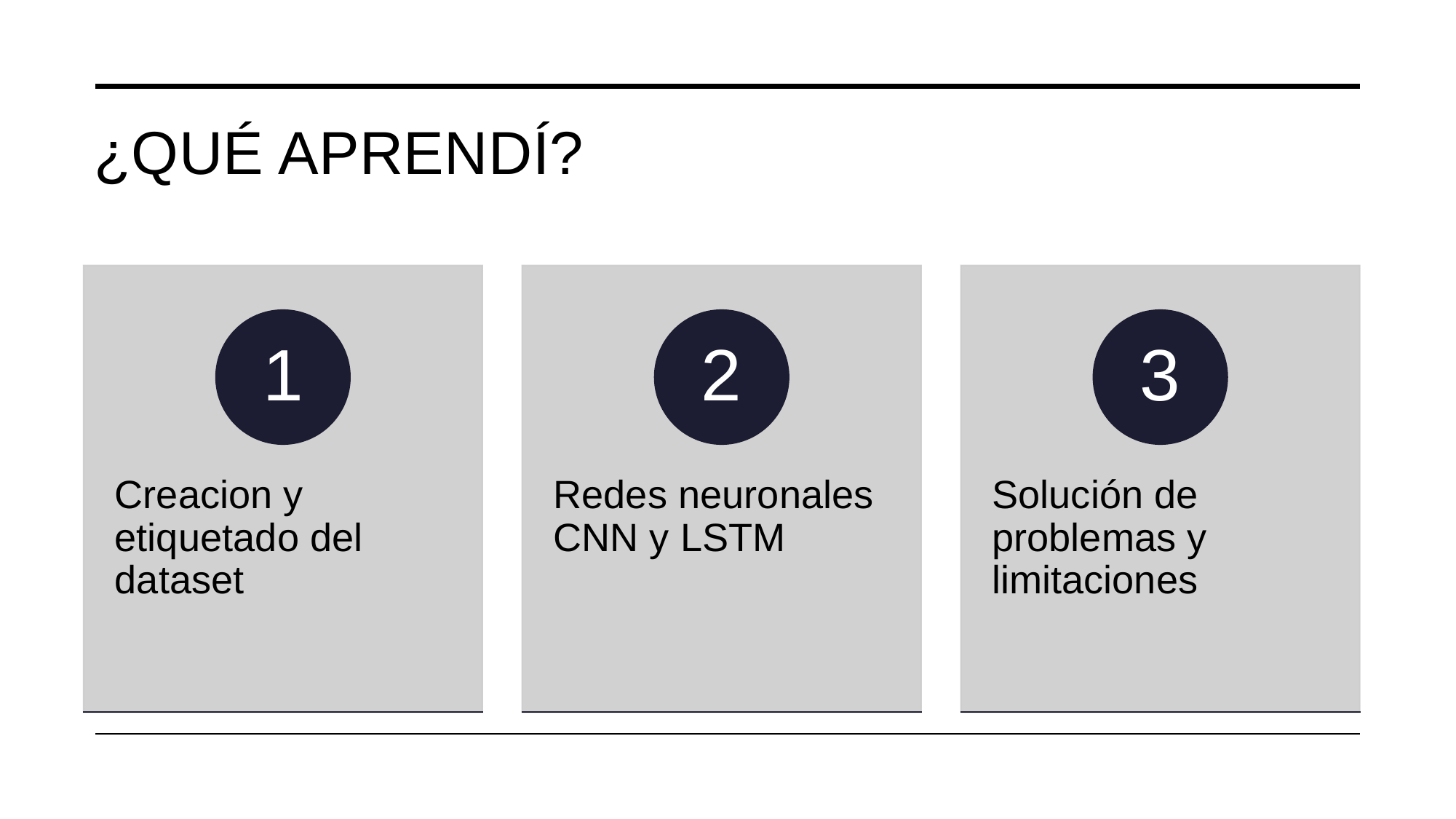

# ¿Qué aprendí?
Creacion y etiquetado del dataset
1
Redes neuronales CNN y LSTM
2
Solución de problemas y limitaciones
3